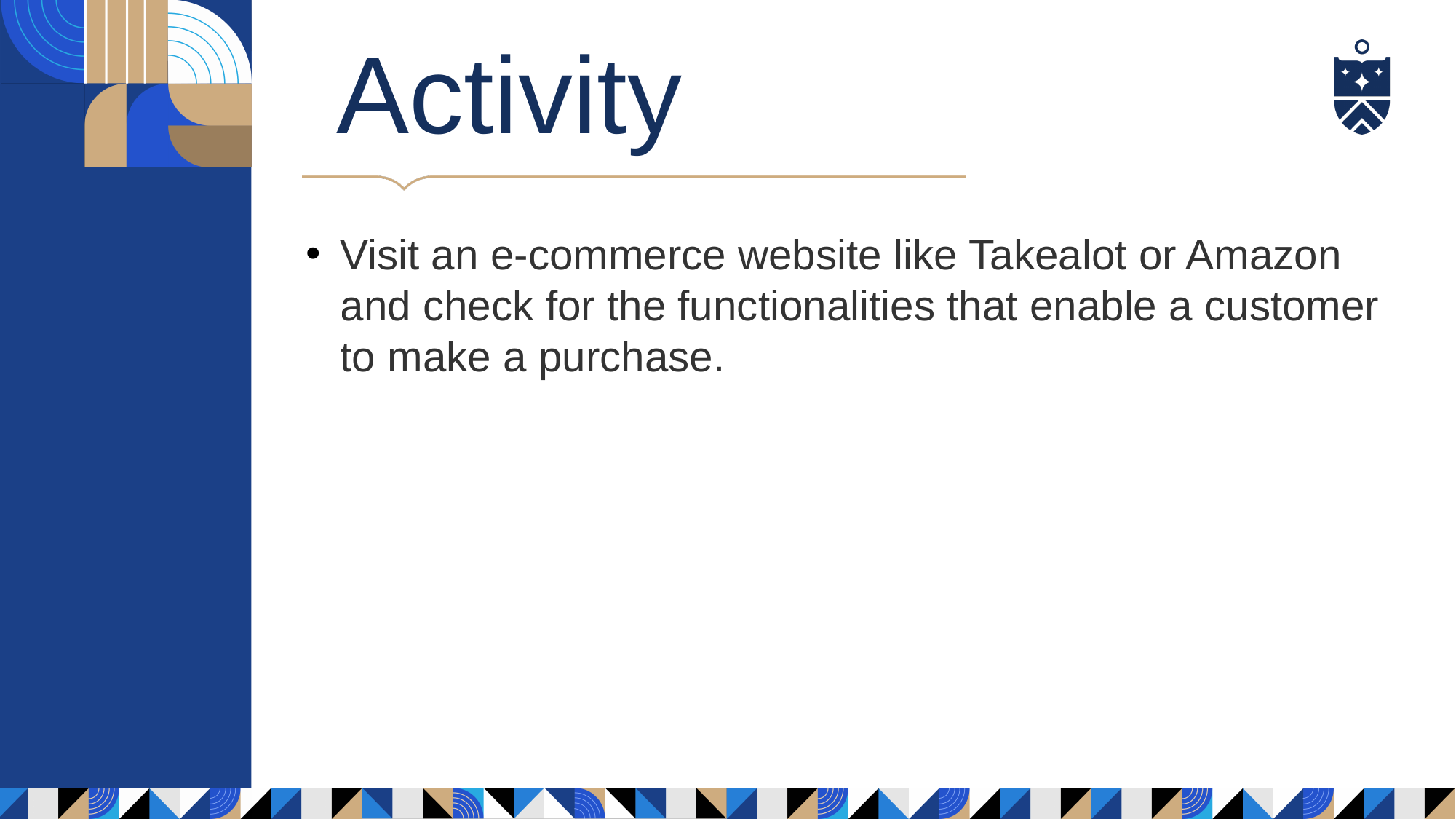

Activity
Visit an e-commerce website like Takealot or Amazon and check for the functionalities that enable a customer to make a purchase.